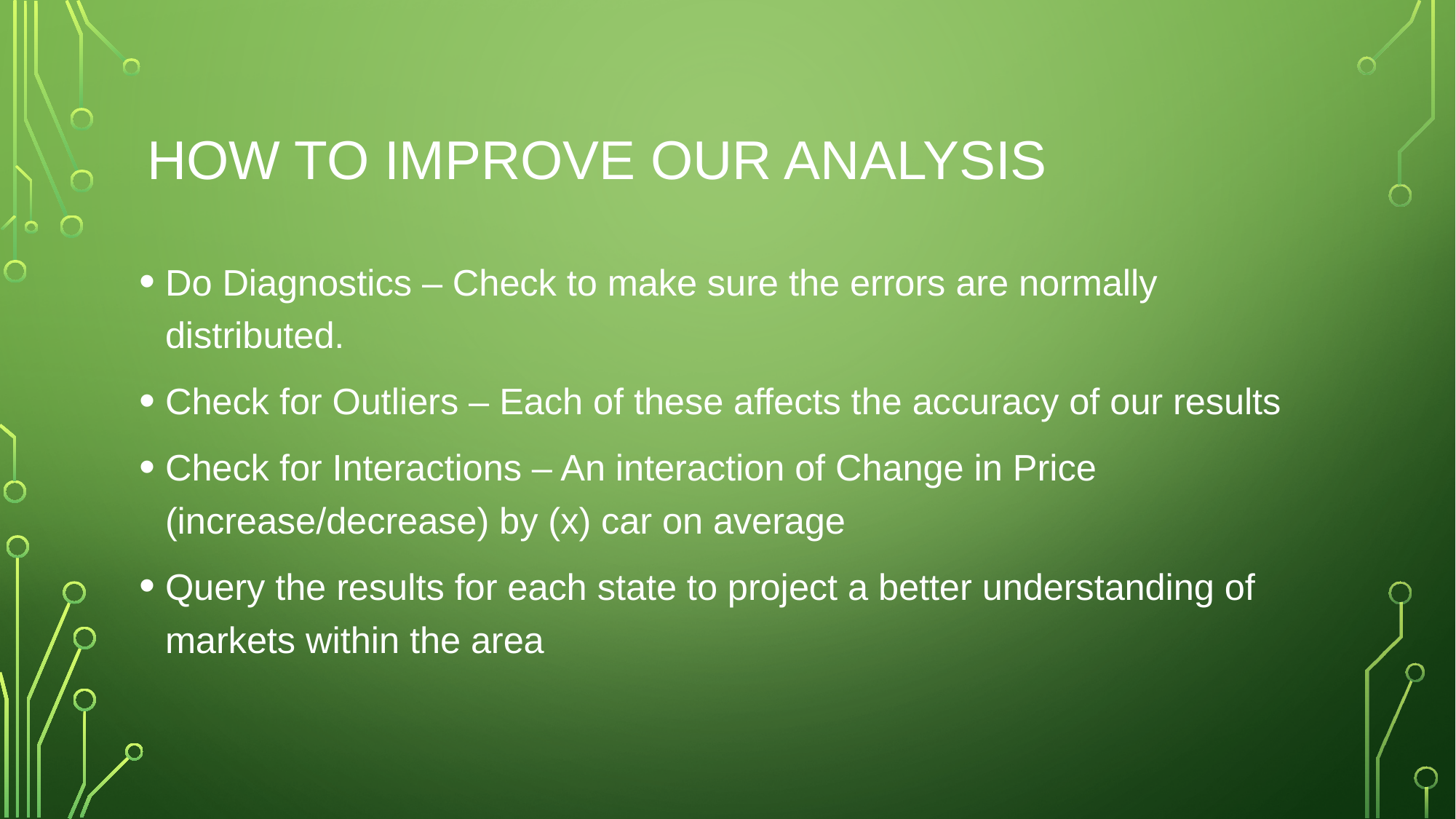

# How to improve our analysis
Do Diagnostics – Check to make sure the errors are normally distributed.
Check for Outliers – Each of these affects the accuracy of our results
Check for Interactions – An interaction of Change in Price (increase/decrease) by (x) car on average
Query the results for each state to project a better understanding of markets within the area